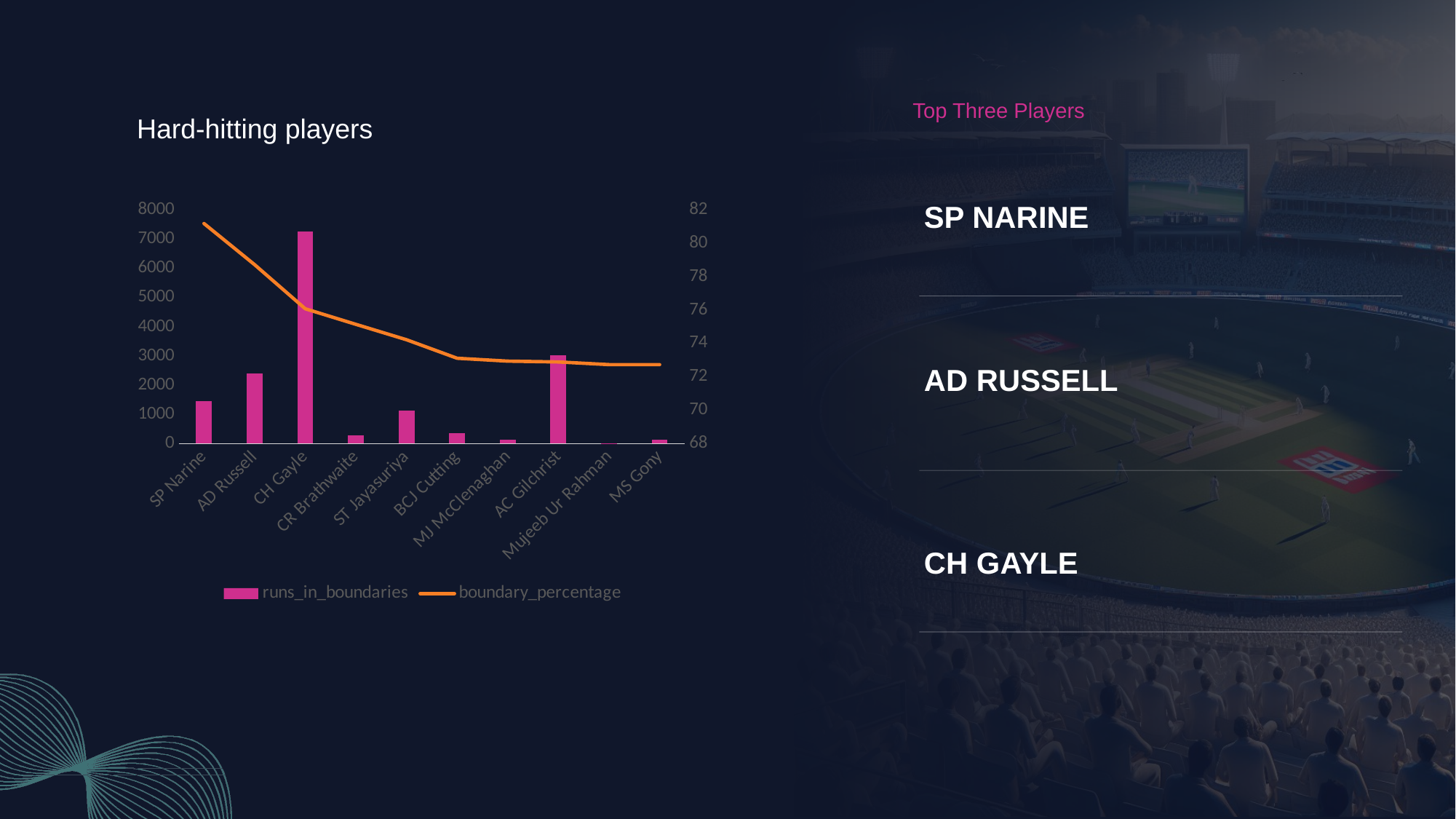

Top Three Players
Hard-hitting players

### Chart

| Category | runs_in_boundaries | boundary_percentage |
|---|---|---|
| SP Narine | 1448.0 | 81.17 |
| AD Russell | 2388.0 | 78.71 |
| CH Gayle | 7260.0 | 76.07 |
| CR Brathwaite | 272.0 | 75.14 |
| ST Jayasuriya | 1140.0 | 74.22 |
| BCJ Cutting | 348.0 | 73.11 |
| MJ McClenaghan | 124.0 | 72.94 |
| AC Gilchrist | 3016.0 | 72.89 |
| Mujeeb Ur Rahman | 16.0 | 72.73 |
| MS Gony | 144.0 | 72.73 |
SP NARINE

AD RUSSELL

CH GAYLE